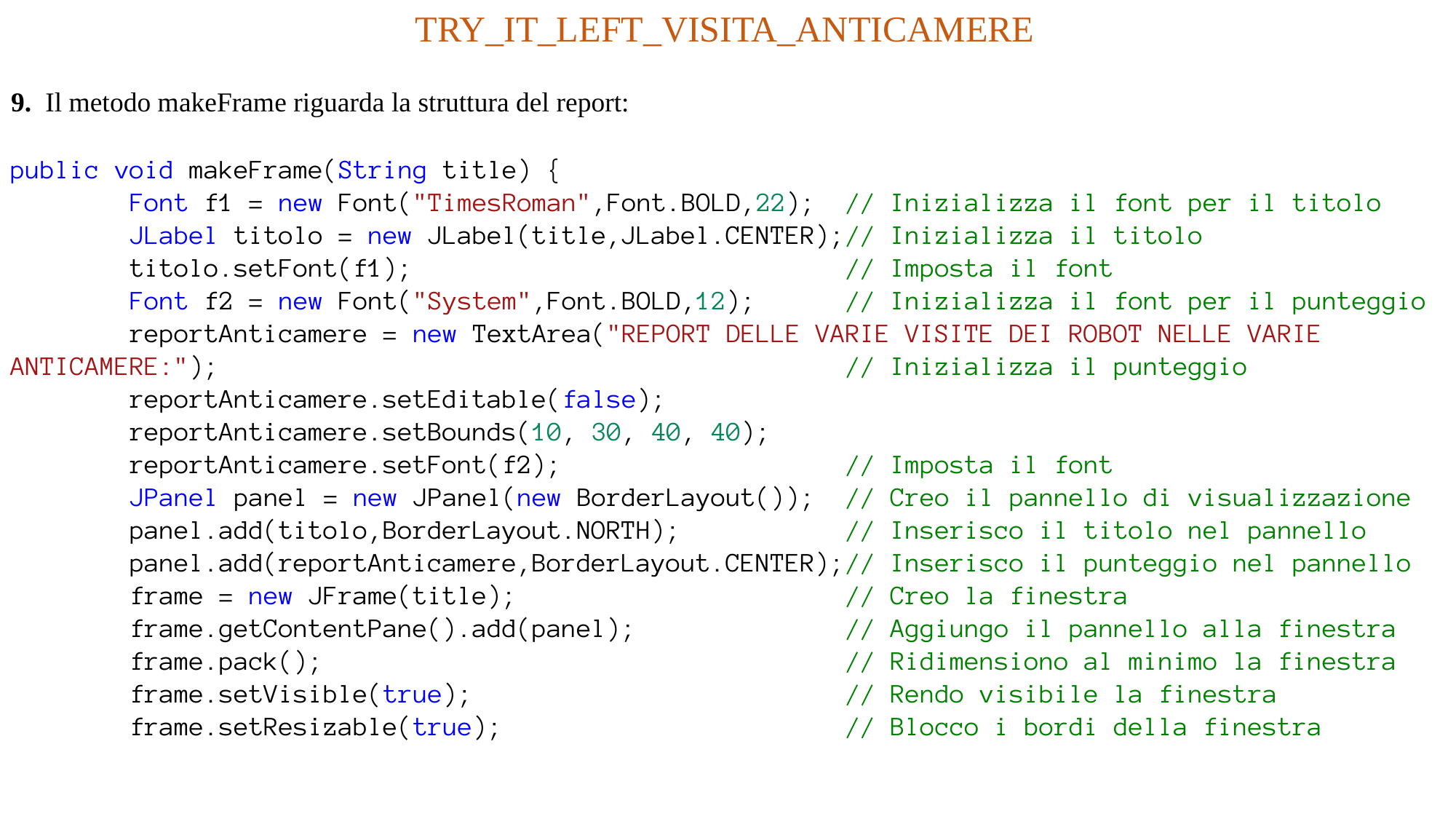

TRY_IT_LEFT_VISITA_ANTICAMERE
9.  Il metodo makeFrame riguarda la struttura del report:
public void makeFrame(String title) {
        Font f1 = new Font("TimesRoman",Font.BOLD,22);  // Inizializza il font per il titolo
        JLabel titolo = new JLabel(title,JLabel.CENTER);// Inizializza il titolo
        titolo.setFont(f1);                             // Imposta il font
        Font f2 = new Font("System",Font.BOLD,12);      // Inizializza il font per il punteggio
        reportAnticamere = new TextArea("REPORT DELLE VARIE VISITE DEI ROBOT NELLE VARIE    ANTICAMERE:");                                          // Inizializza il punteggio
        reportAnticamere.setEditable(false);
        reportAnticamere.setBounds(10, 30, 40, 40);
        reportAnticamere.setFont(f2);                   // Imposta il font
        JPanel panel = new JPanel(new BorderLayout());  // Creo il pannello di visualizzazione
        panel.add(titolo,BorderLayout.NORTH);           // Inserisco il titolo nel pannello
        panel.add(reportAnticamere,BorderLayout.CENTER);// Inserisco il punteggio nel pannello
        frame = new JFrame(title);                      // Creo la finestra
        frame.getContentPane().add(panel);              // Aggiungo il pannello alla finestra
        frame.pack();                                   // Ridimensiono al minimo la finestra
        frame.setVisible(true);                         // Rendo visibile la finestra
        frame.setResizable(true);                       // Blocco i bordi della finestra